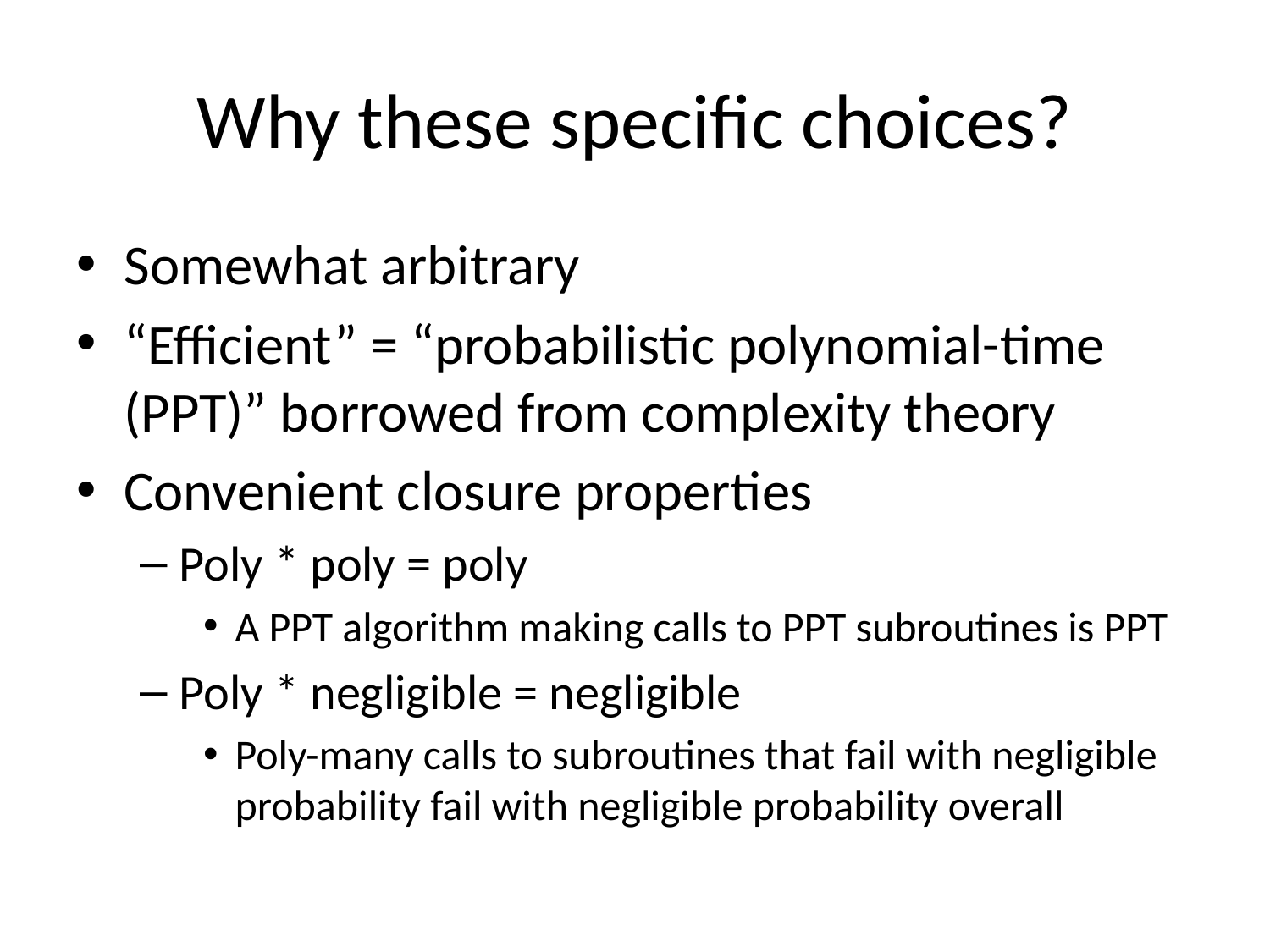

# Why these specific choices?
Somewhat arbitrary
“Efficient” = “probabilistic polynomial-time (PPT)” borrowed from complexity theory
Convenient closure properties
Poly * poly = poly
A PPT algorithm making calls to PPT subroutines is PPT
Poly * negligible = negligible
Poly-many calls to subroutines that fail with negligible probability fail with negligible probability overall